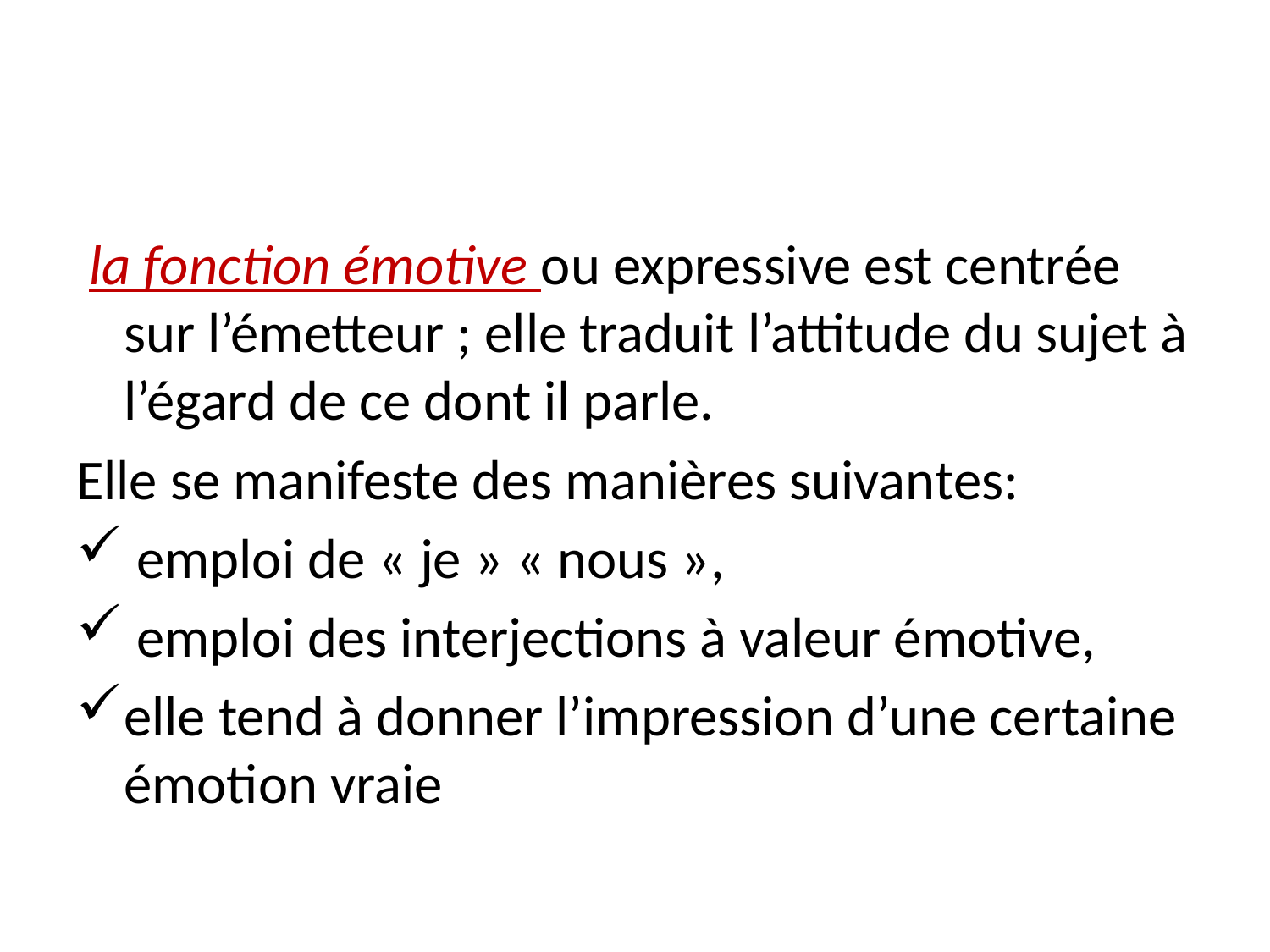

#
 la fonction émotive ou expressive est centrée sur l’émetteur ; elle traduit l’attitude du sujet à l’égard de ce dont il parle.
Elle se manifeste des manières suivantes:
 emploi de « je » « nous »,
 emploi des interjections à valeur émotive,
elle tend à donner l’impression d’une certaine émotion vraie